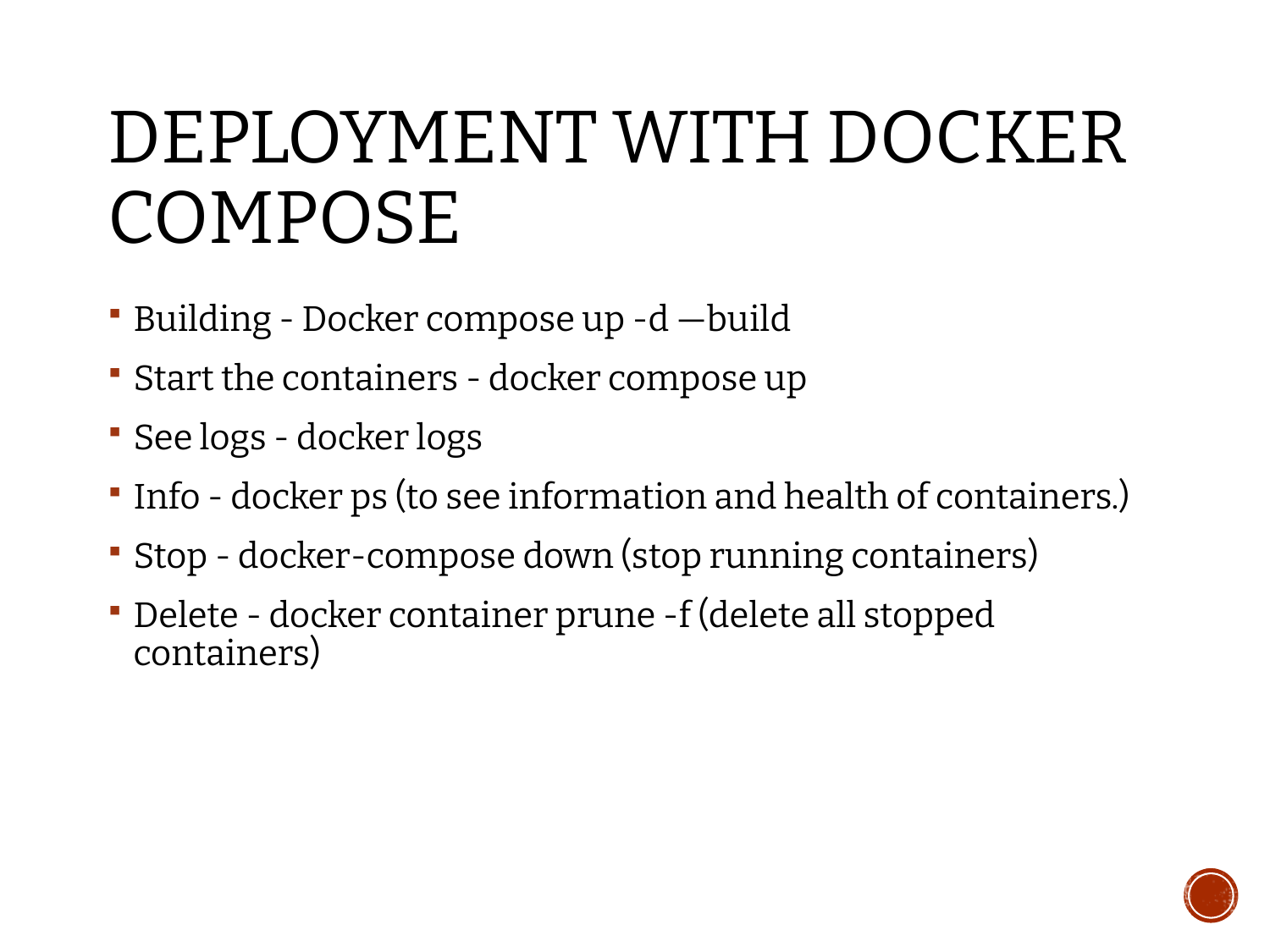

# Deployment with Docker Compose
Building - Docker compose up -d —build
Start the containers - docker compose up
See logs - docker logs
Info - docker ps (to see information and health of containers.)
Stop - docker-compose down (stop running containers)
Delete - docker container prune -f (delete all stopped containers)